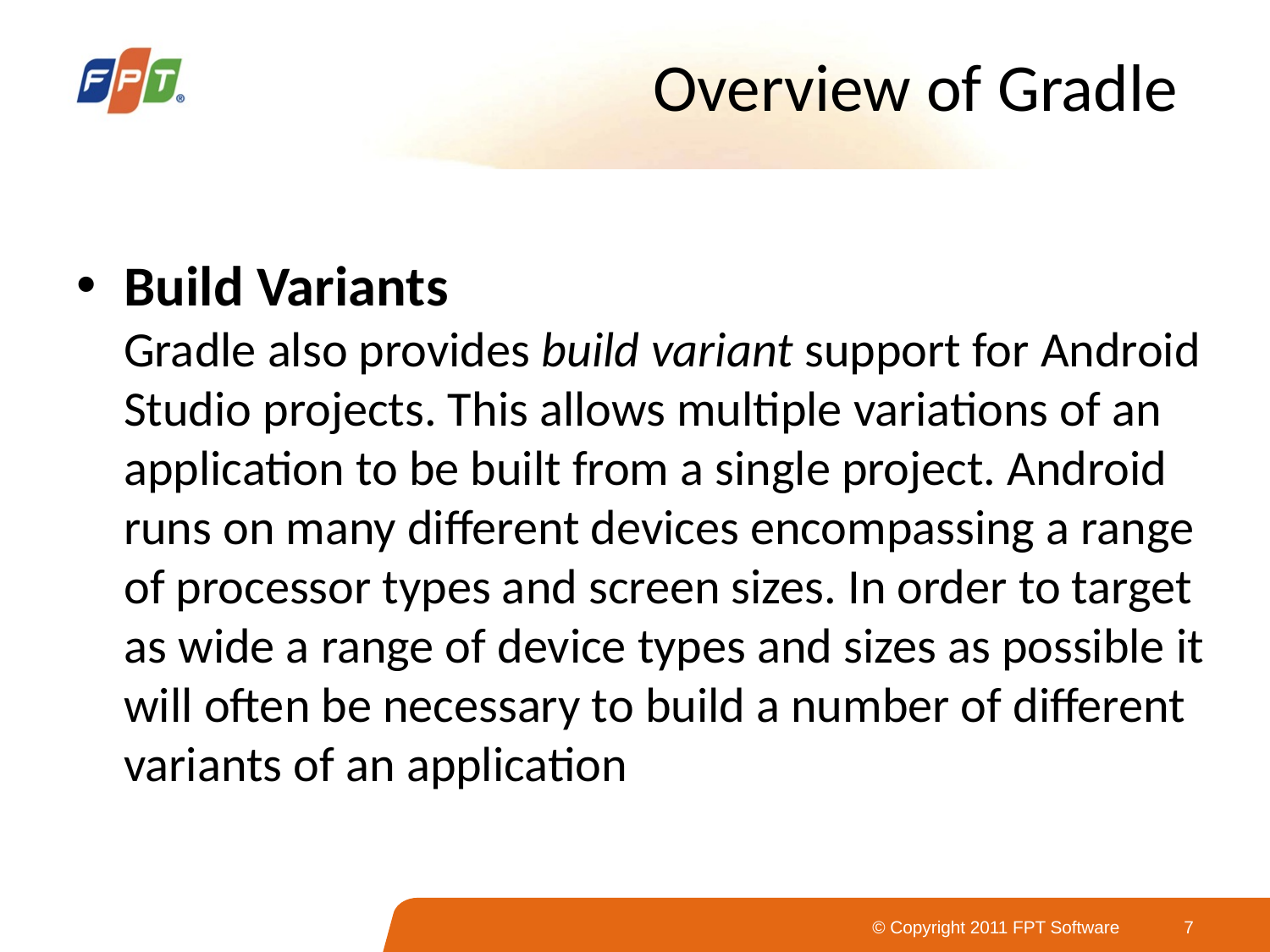

# Overview of Gradle
Build Variants
Gradle also provides build variant support for Android Studio projects. This allows multiple variations of an application to be built from a single project. Android runs on many different devices encompassing a range of processor types and screen sizes. In order to target as wide a range of device types and sizes as possible it will often be necessary to build a number of different variants of an application